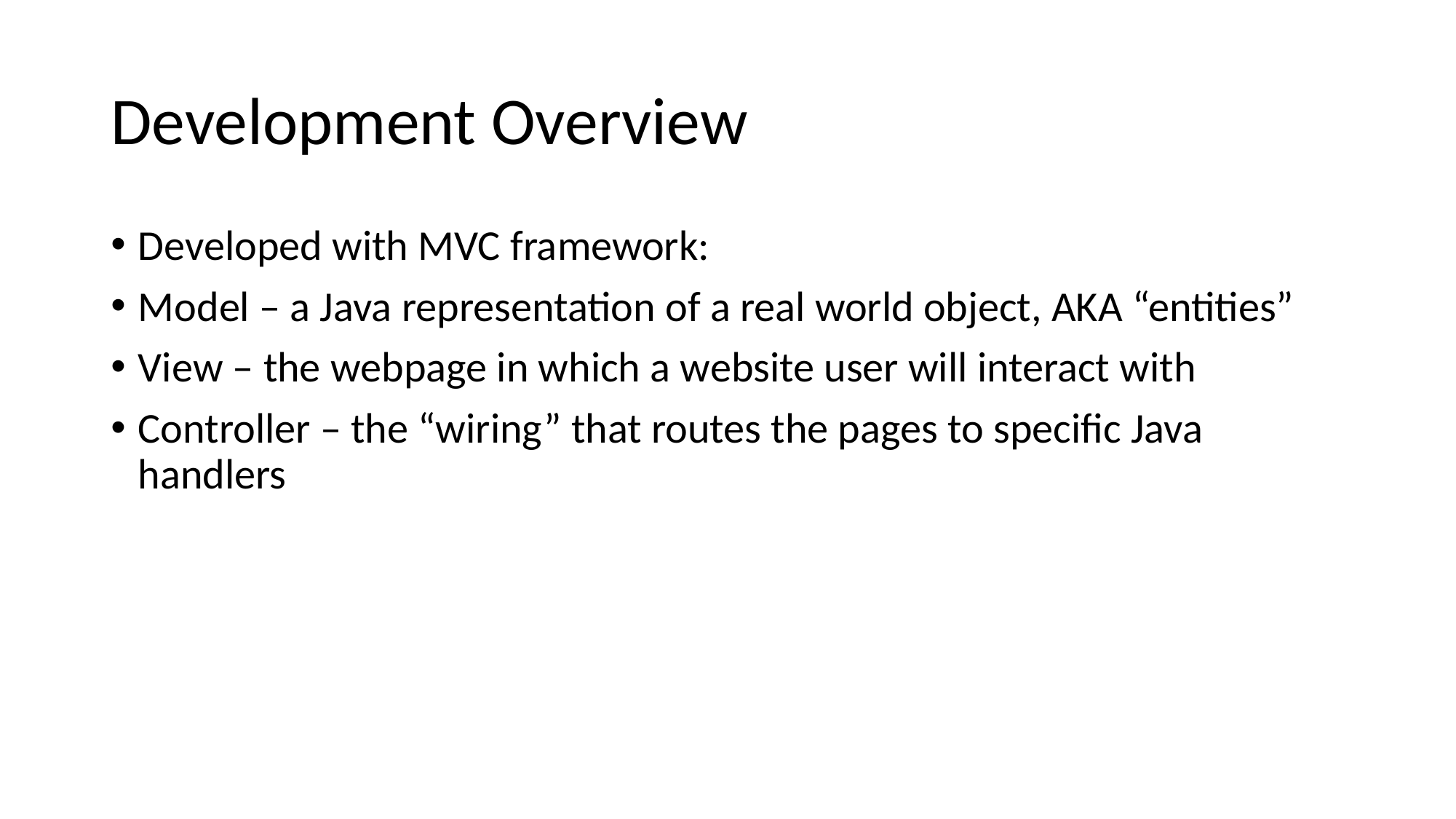

# Development Overview
Developed with MVC framework:
Model – a Java representation of a real world object, AKA “entities”
View – the webpage in which a website user will interact with
Controller – the “wiring” that routes the pages to specific Java handlers